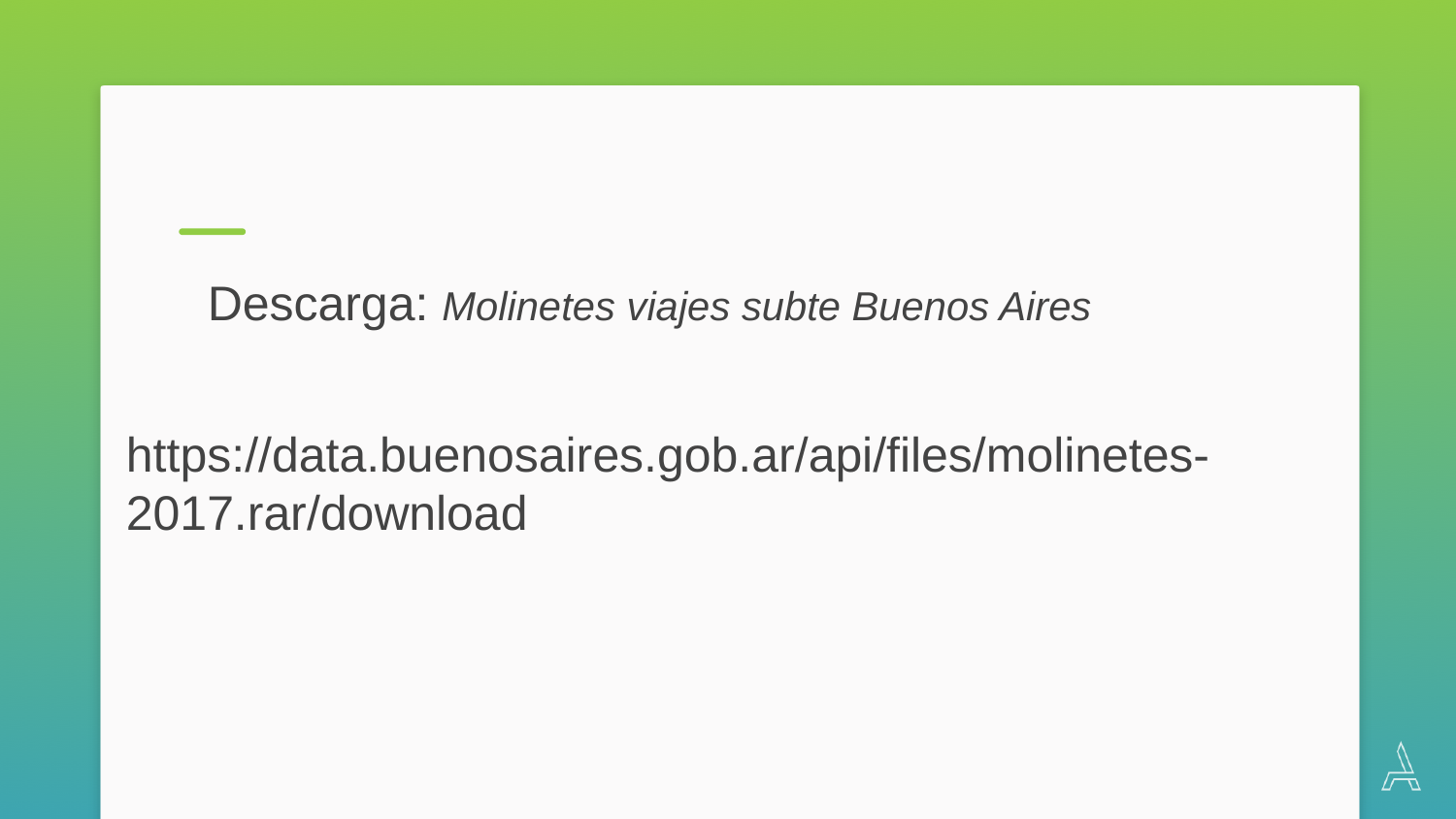

Descarga: Molinetes viajes subte Buenos Aires
https://data.buenosaires.gob.ar/api/files/molinetes-2017.rar/download